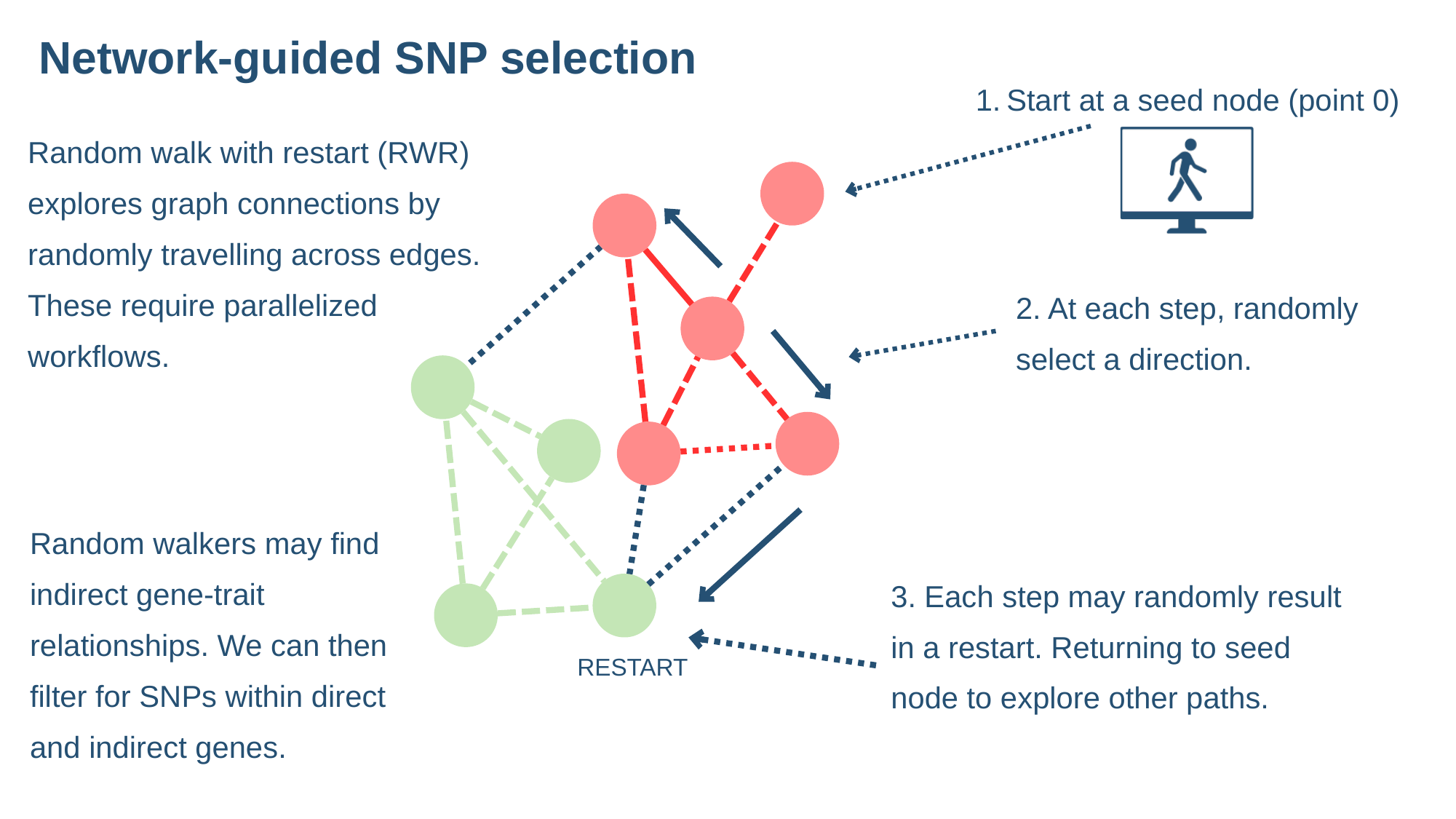

Network-guided SNP selection
Start at a seed node (point 0)
Random walk with restart (RWR) explores graph connections by randomly travelling across edges.
These require parallelized
workflows.

2. At each step, randomly select a direction.

Random walkers may find indirect gene-trait relationships. We can then filter for SNPs within direct and indirect genes.
3. Each step may randomly result in a restart. Returning to seed node to explore other paths.
RESTART